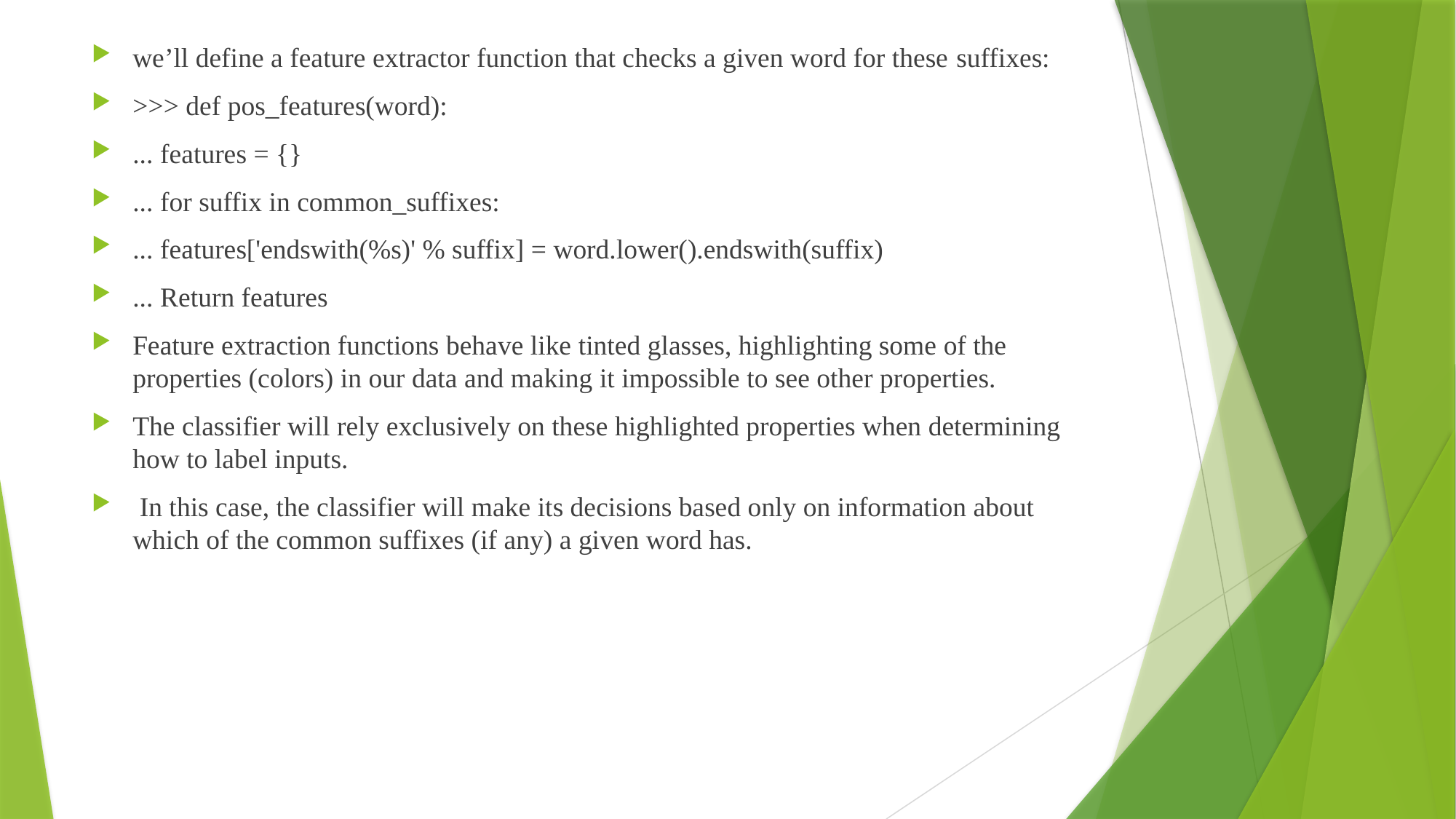

we’ll define a feature extractor function that checks a given word for these suffixes:
>>> def pos_features(word):
... features = {}
... for suffix in common_suffixes:
... features['endswith(%s)' % suffix] = word.lower().endswith(suffix)
... Return features
Feature extraction functions behave like tinted glasses, highlighting some of the properties (colors) in our data and making it impossible to see other properties.
The classifier will rely exclusively on these highlighted properties when determining how to label inputs.
 In this case, the classifier will make its decisions based only on information about which of the common suffixes (if any) a given word has.